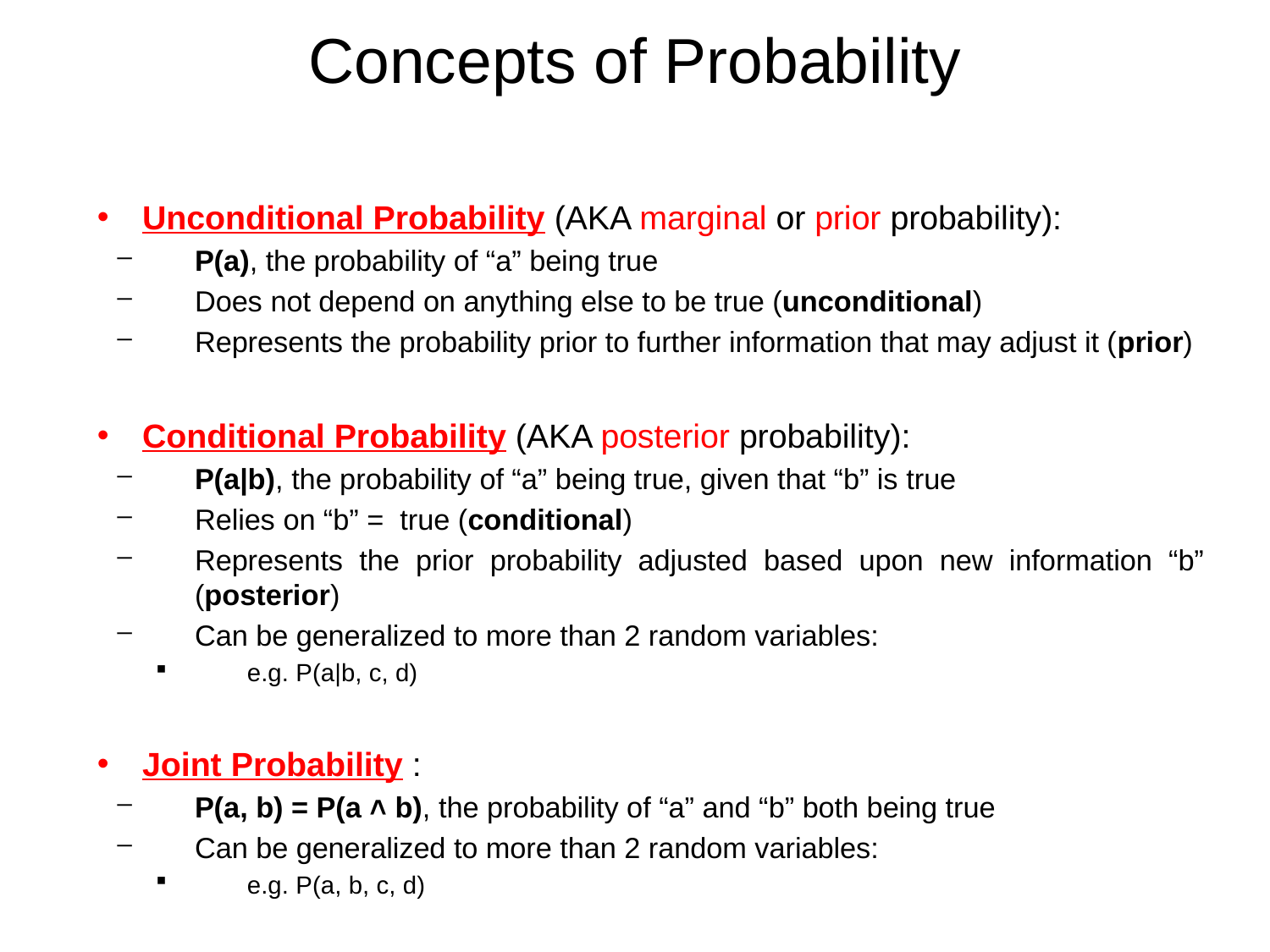

# Concepts of Probability
Unconditional Probability (AKA marginal or prior probability):
P(a), the probability of “a” being true
Does not depend on anything else to be true (unconditional)
Represents the probability prior to further information that may adjust it (prior)

Conditional Probability (AKA posterior probability):
P(a|b), the probability of “a” being true, given that “b” is true
Relies on “b” =  true (conditional)
Represents the prior probability adjusted based upon new information “b” (posterior)
Can be generalized to more than 2 random variables:
e.g. P(a|b, c, d)

Joint Probability :
P(a, b) = P(a ˄ b), the probability of “a” and “b” both being true
Can be generalized to more than 2 random variables:
e.g. P(a, b, c, d)